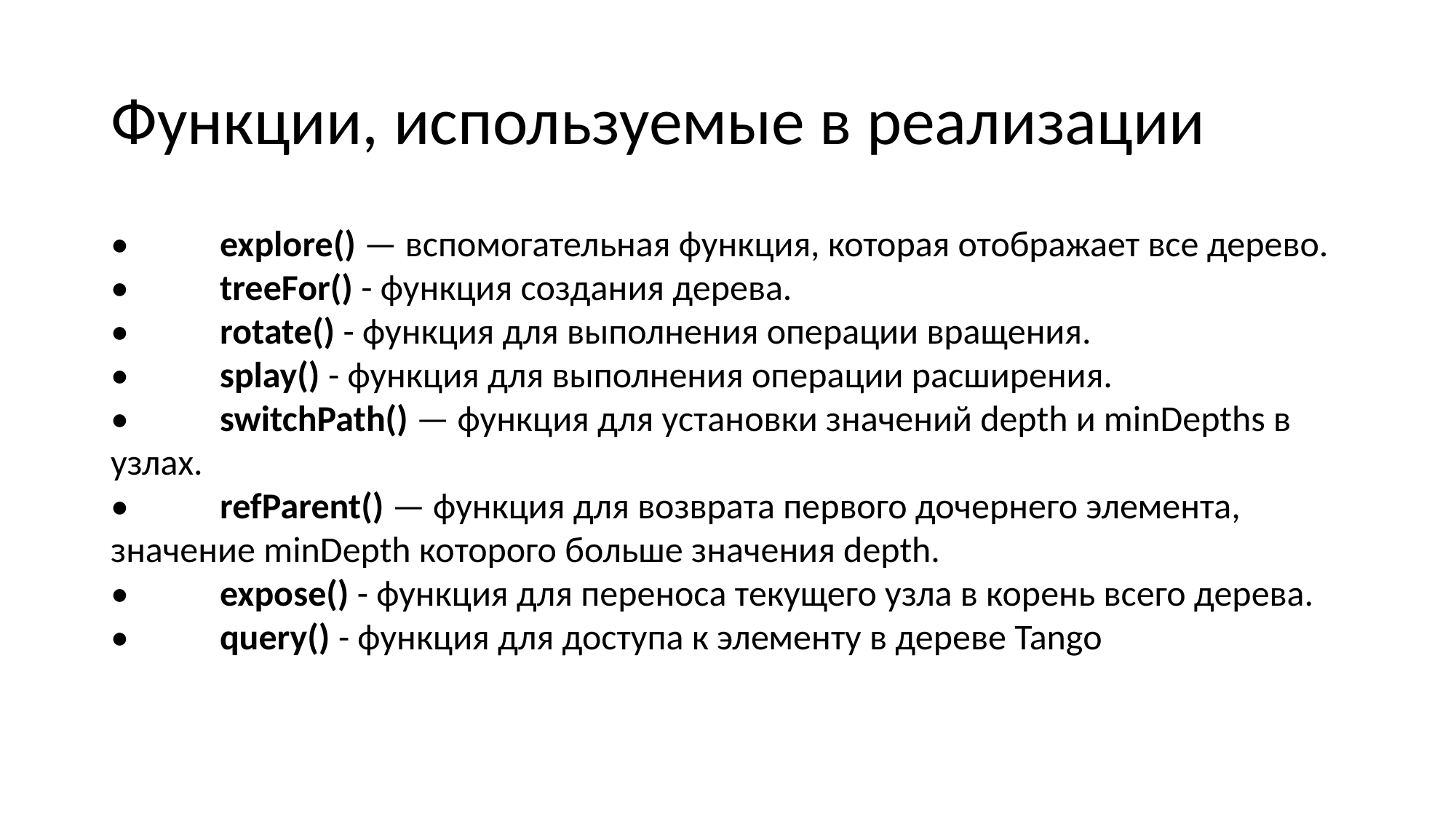

# Функции, используемые в реализации
•	explore() — вспомогательная функция, которая отображает все дерево.
•	treeFor() - функция создания дерева.
•	rotate() - функция для выполнения операции вращения.
•	splay() - функция для выполнения операции расширения.
•	switchPath() — функция для установки значений depth и minDepths в узлах.
•	refParent() — функция для возврата первого дочернего элемента, значение minDepth которого больше значения depth.
•	expose() - функция для переноса текущего узла в корень всего дерева.
•	query() - функция для доступа к элементу в дереве Tango